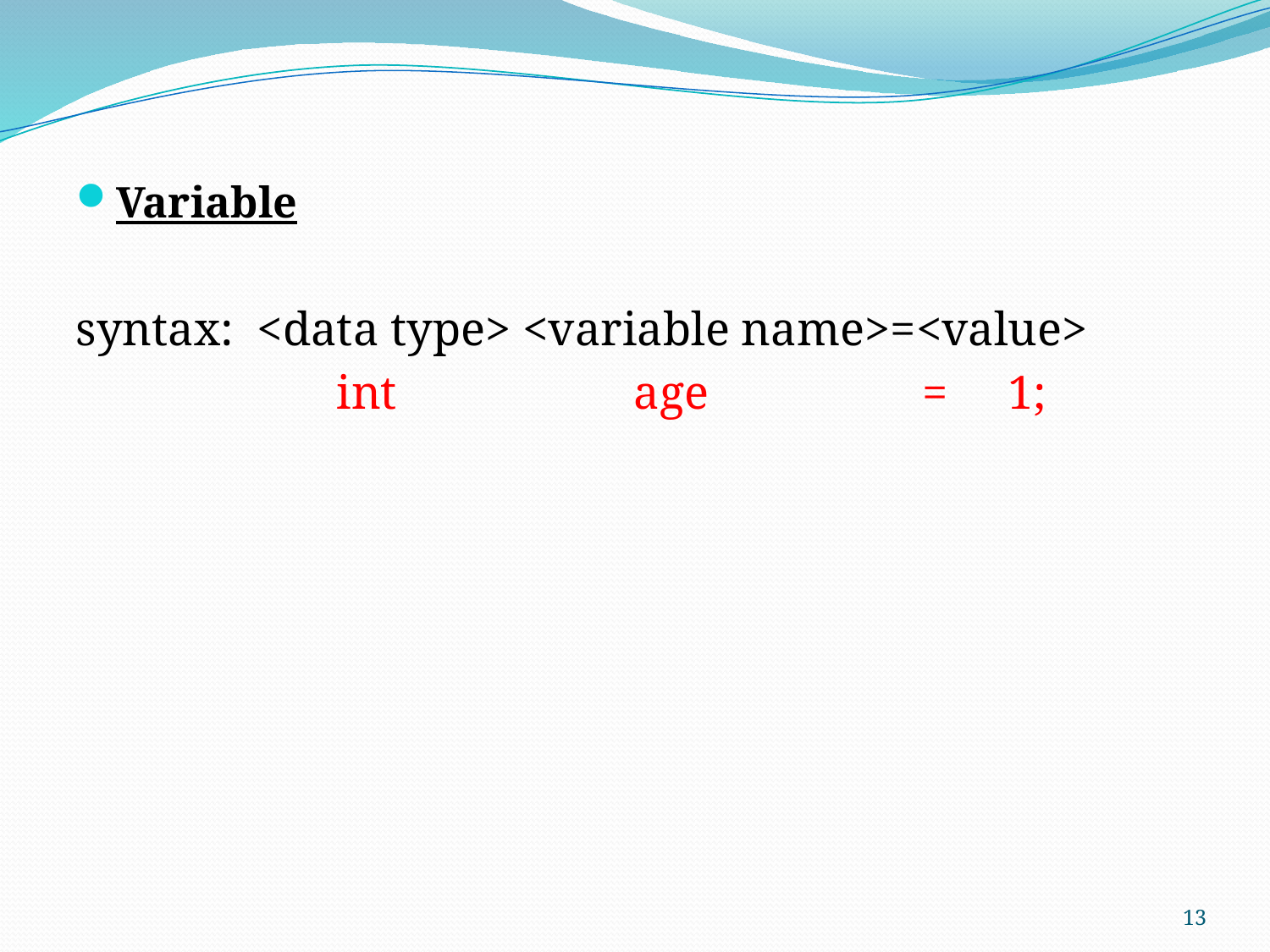

#
Variable

syntax:  <data type> <variable name>=<value>
                      int                    age                  =     1;

13